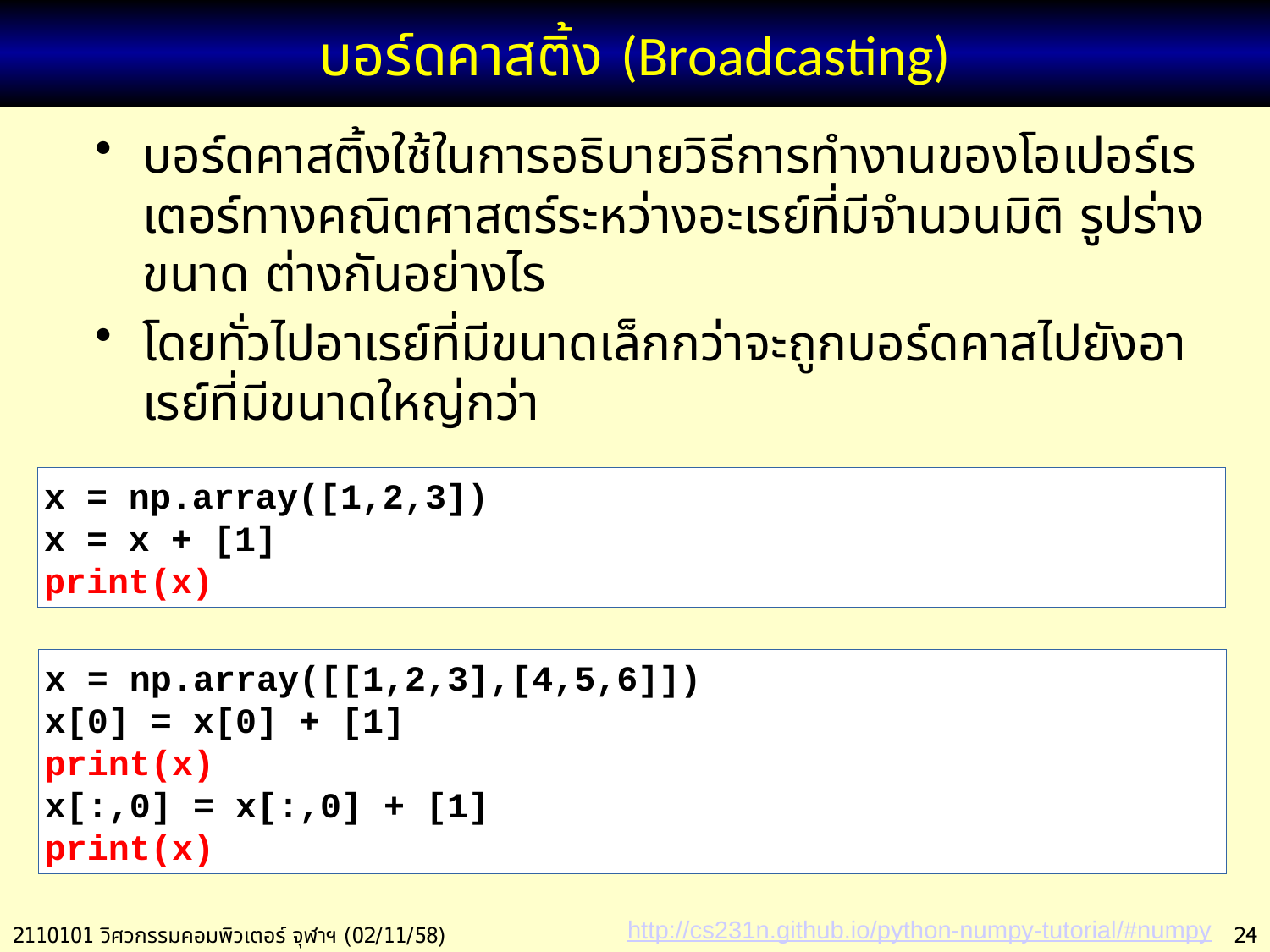

# บอร์ดคาสติ้ง (Broadcasting)
บอร์ดคาสติ้งใช้ในการอธิบายวิธีการทำงานของโอเปอร์เรเตอร์ทางคณิตศาสตร์ระหว่างอะเรย์ที่มีจำนวนมิติ รูปร่าง ขนาด ต่างกันอย่างไร
โดยทั่วไปอาเรย์ที่มีขนาดเล็กกว่าจะถูกบอร์ดคาสไปยังอาเรย์ที่มีขนาดใหญ่กว่า
x = np.array([1,2,3])
x = x + [1]
print(x)
x = np.array([[1,2,3],[4,5,6]])
x[0] = x[0] + [1]
print(x)
x[:,0] = x[:,0] + [1]
print(x)
http://cs231n.github.io/python-numpy-tutorial/#numpy